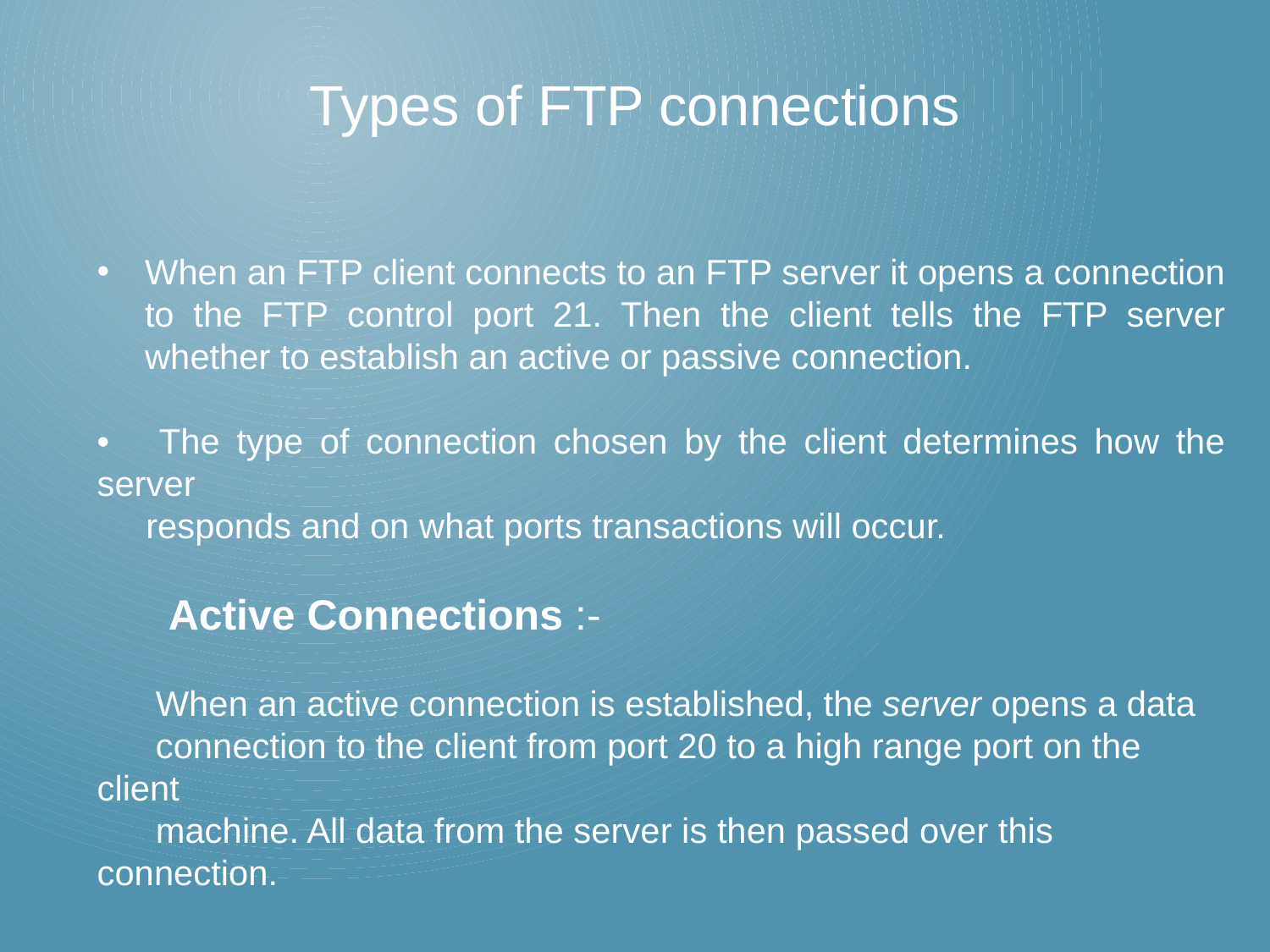

Types of FTP connections
When an FTP client connects to an FTP server it opens a connection to the FTP control port 21. Then the client tells the FTP server whether to establish an active or passive connection.

•   The type of connection chosen by the client determines how the server
     responds and on what ports transactions will occur.

      Active Connections :-

      When an active connection is established, the server opens a data
      connection to the client from port 20 to a high range port on the client
      machine. All data from the server is then passed over this connection.